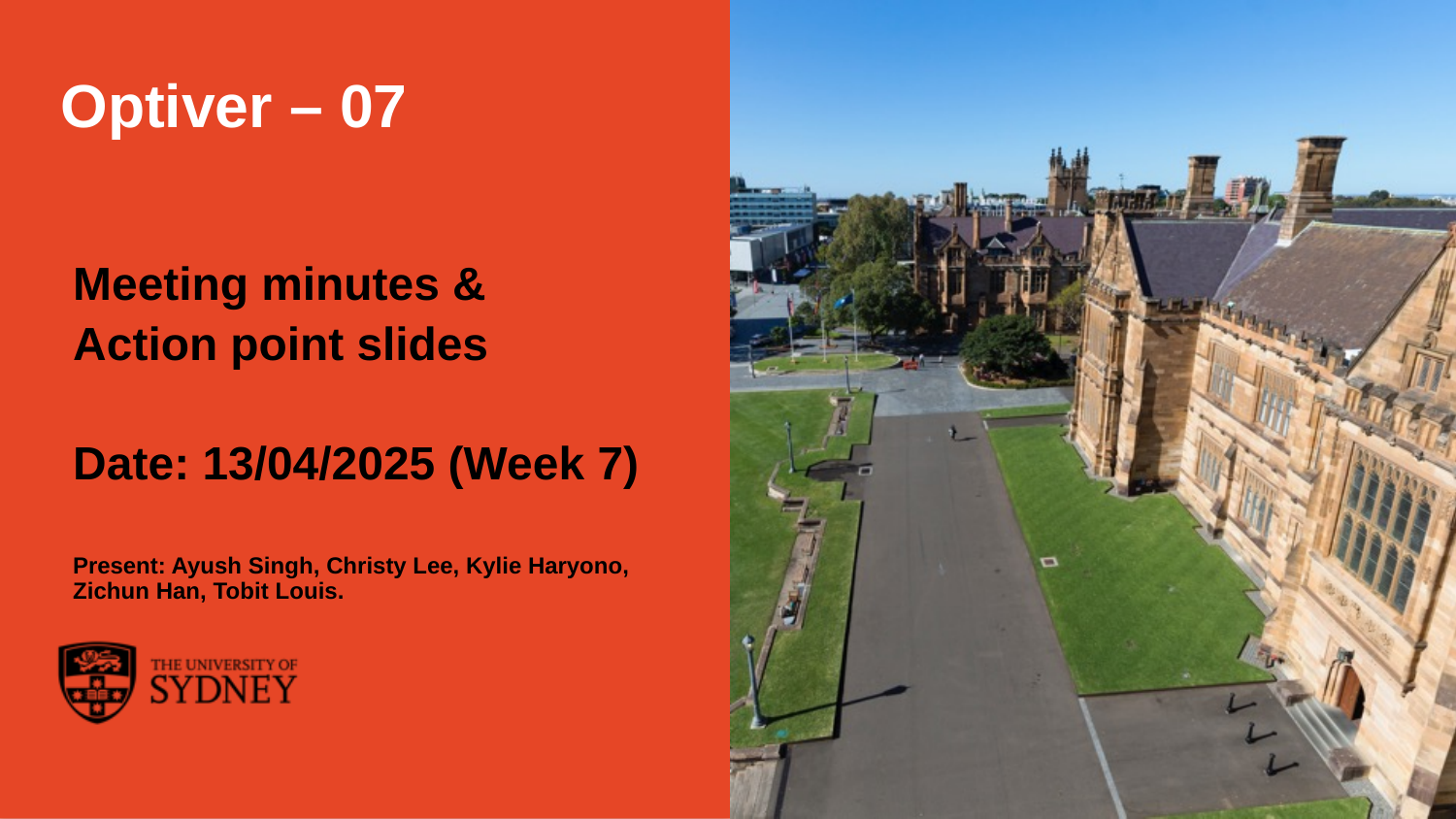

# Optiver – 07
Meeting minutes &
Action point slides

Date: 13/04/2025 (Week 7)

Present: Ayush Singh, Christy Lee, Kylie Haryono, Zichun Han, Tobit Louis.